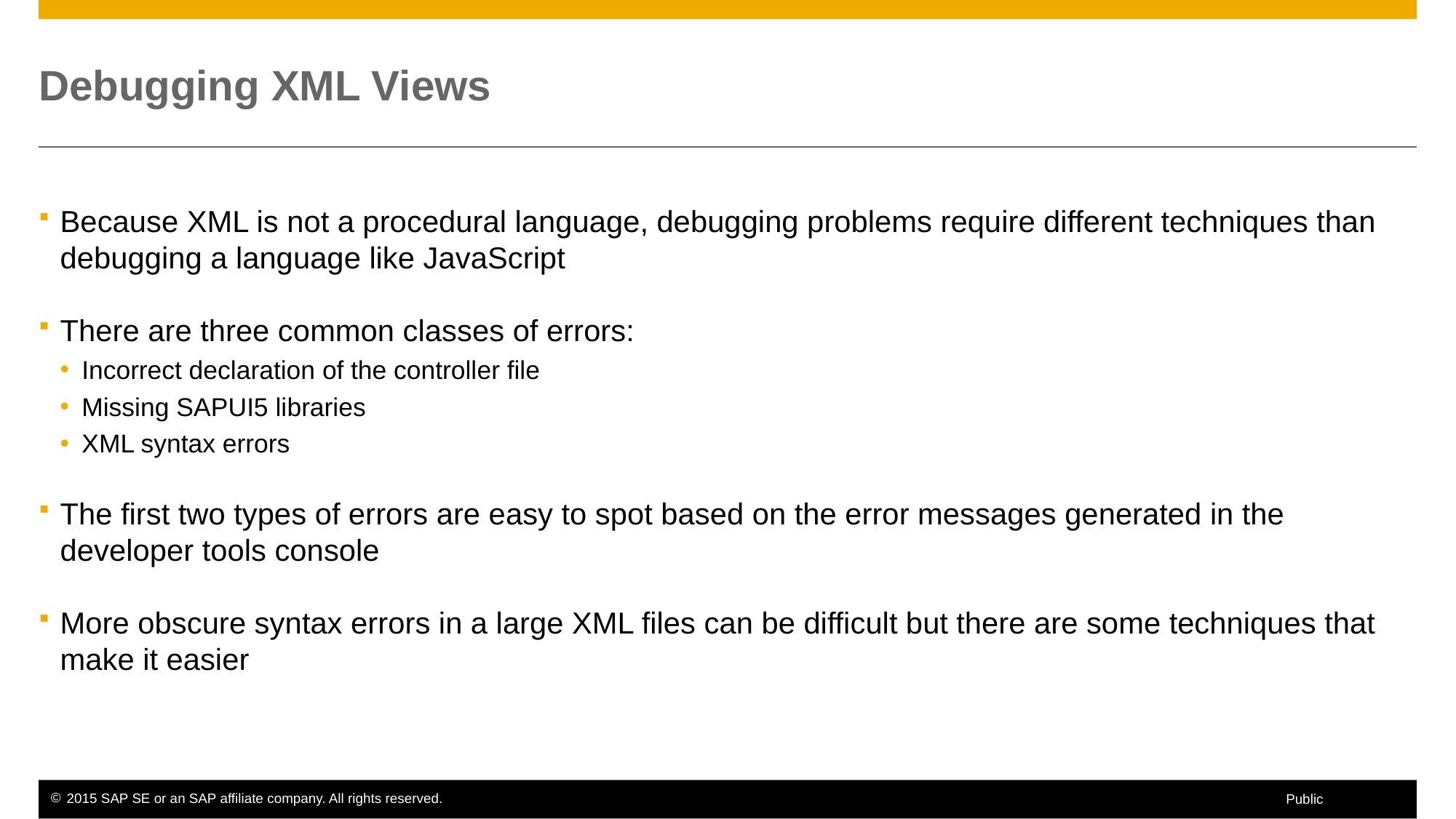

# Debugging XML Views
Because XML is not a procedural language, debugging problems require different techniques than debugging a language like JavaScript
There are three common classes of errors:
Incorrect declaration of the controller file
Missing SAPUI5 libraries
XML syntax errors
The first two types of errors are easy to spot based on the error messages generated in the developer tools console
More obscure syntax errors in a large XML files can be difficult but there are some techniques that make it easier